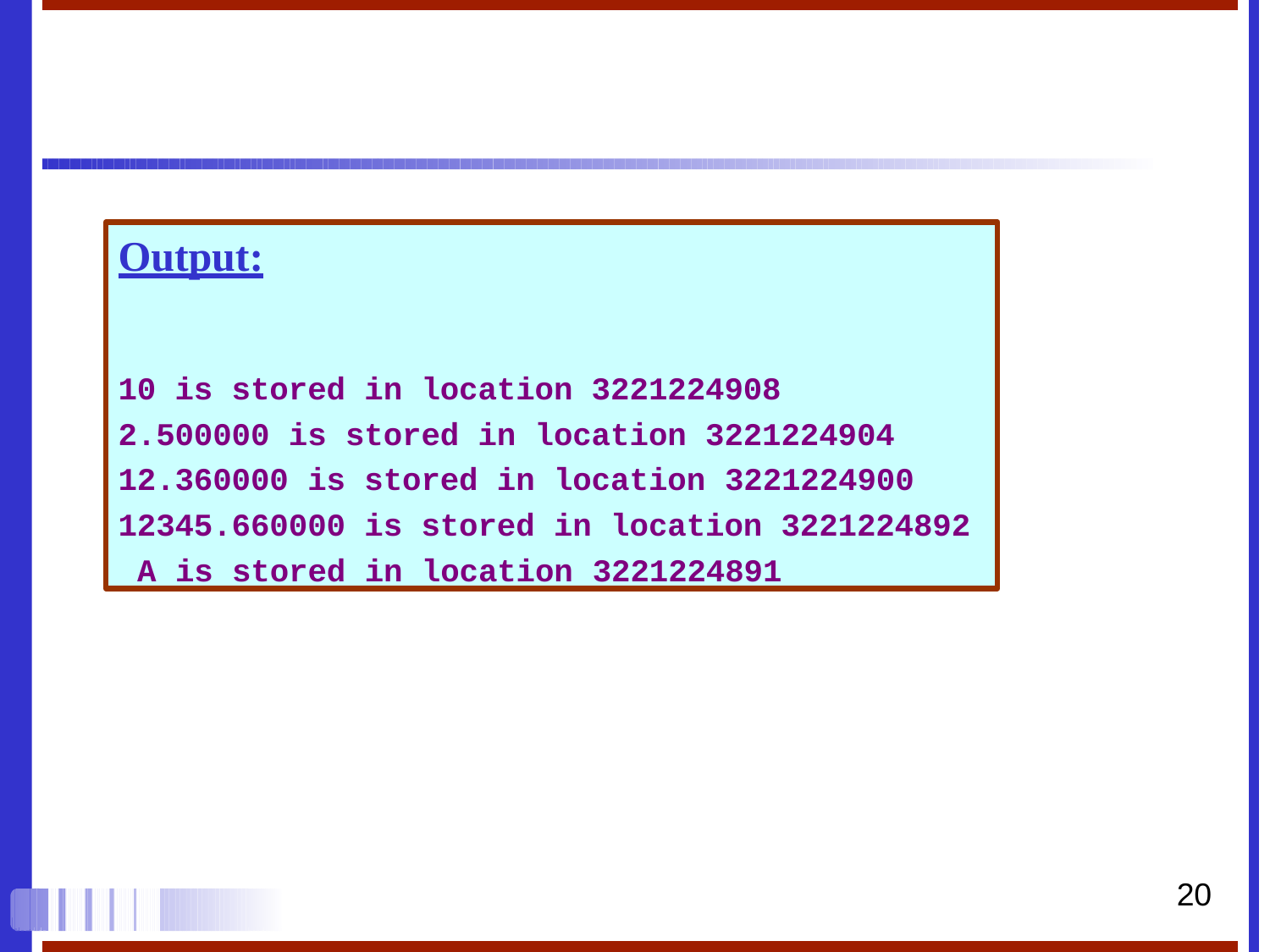

Output:

10 is stored in location 3221224908  2.500000 is stored in location 3221224904  12.360000 is stored in location 3221224900
12345.660000 is stored in location 3221224892  A is stored in location 3221224891
20